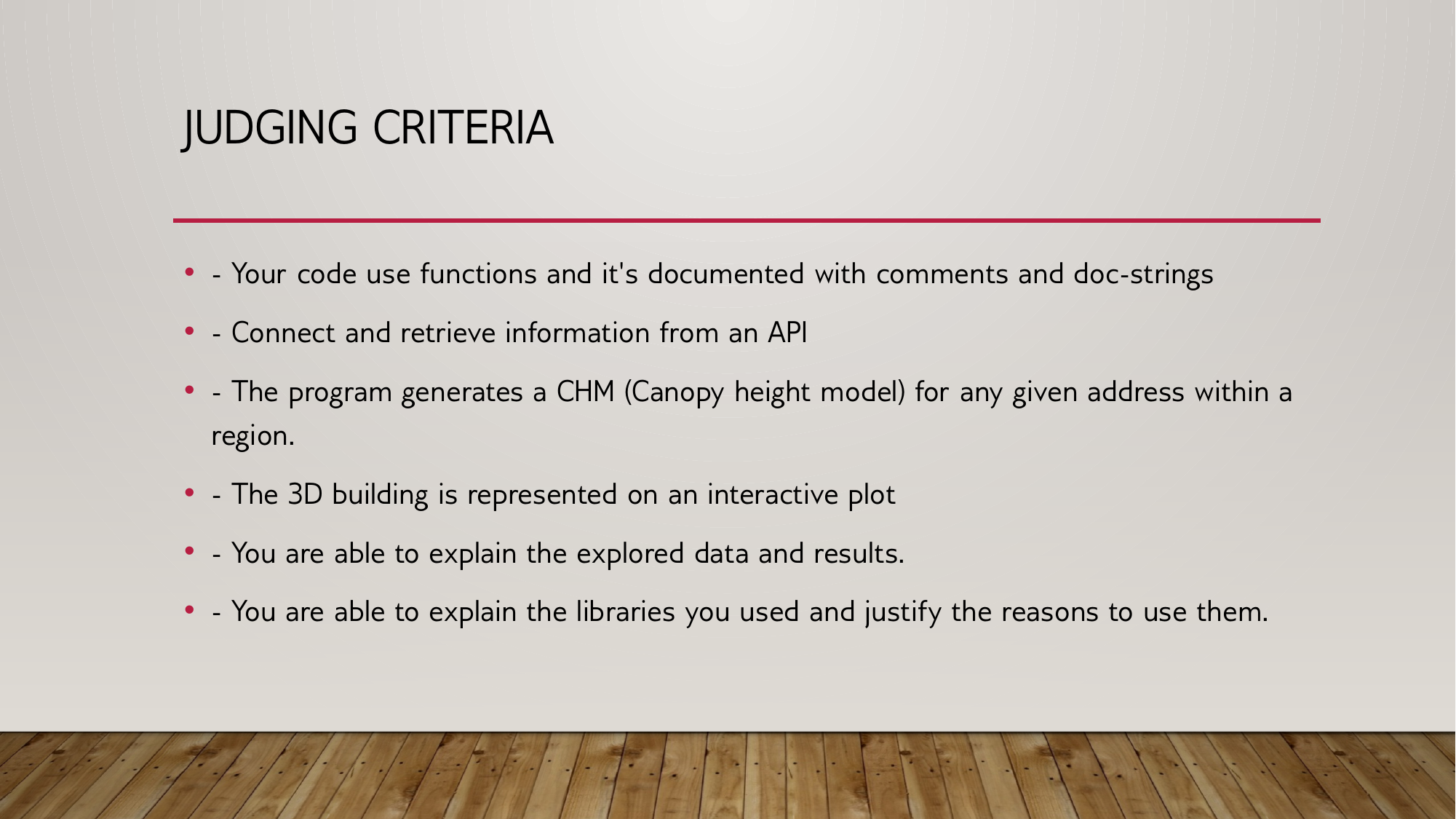

# Judging criteria
- Your code use functions and it's documented with comments and doc-strings
- Connect and retrieve information from an API
- The program generates a CHM (Canopy height model) for any given address within a region.
- The 3D building is represented on an interactive plot
- You are able to explain the explored data and results.
- You are able to explain the libraries you used and justify the reasons to use them.